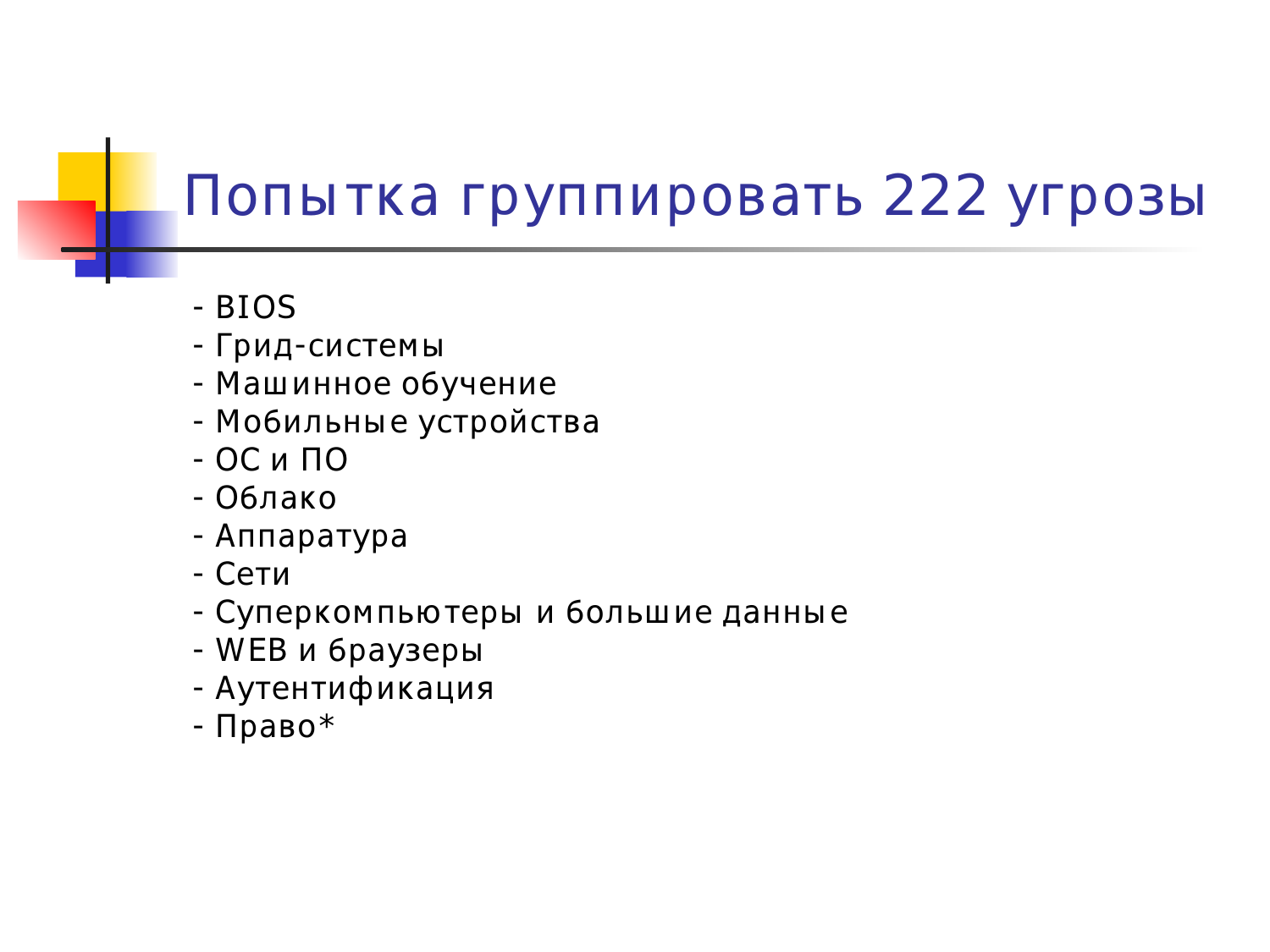

# Попытка группировать 222 угрозы
- BIOS
- Грид-системы
- Машинное обучение
- Мобильные устройства
- ОС и ПО
- Облако
- Аппаратура
- Сети
- Суперкомпьютеры и большие данные
- WEB и браузеры
- Аутентификация
- Право*